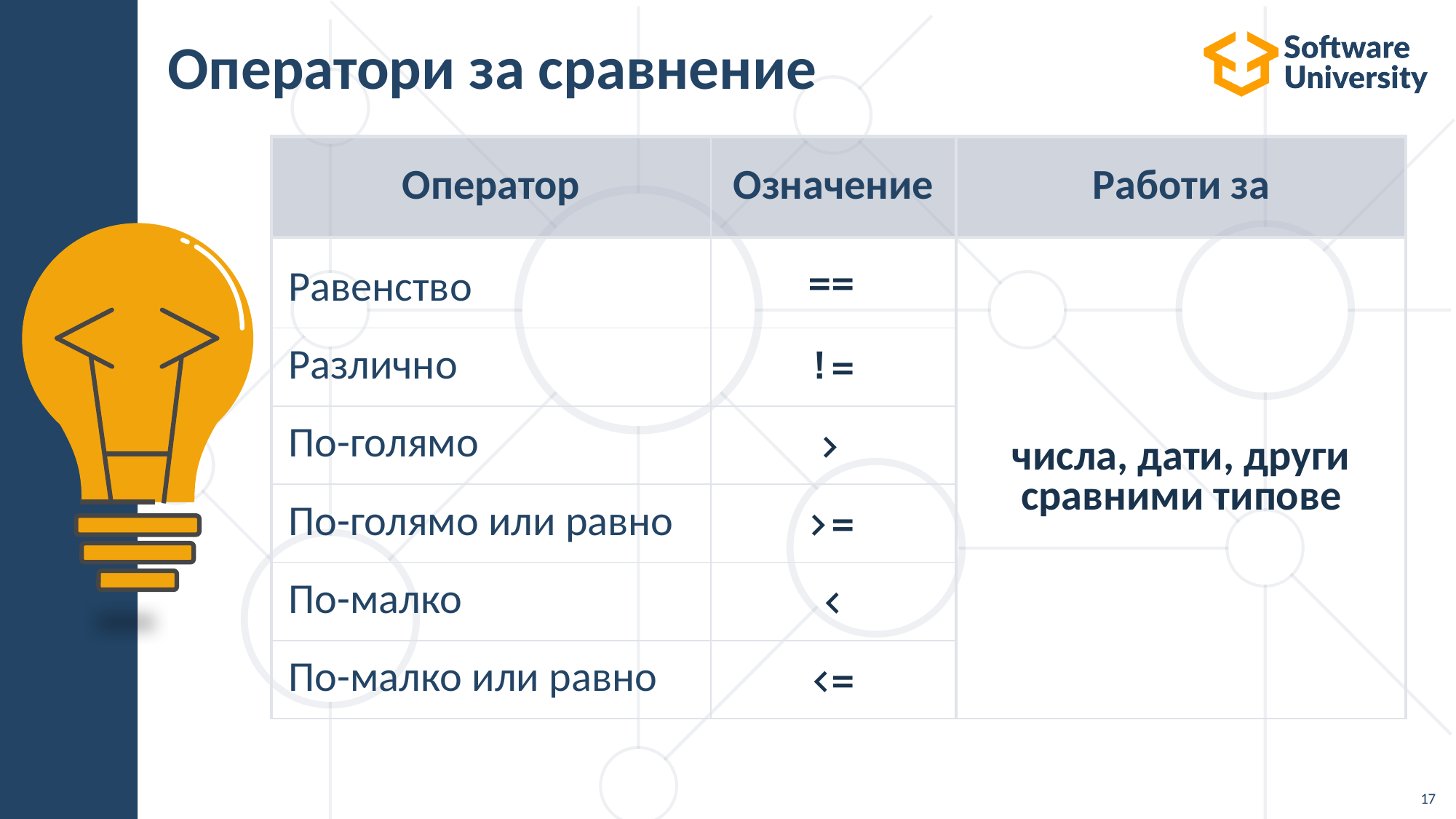

# Оператори за сравнение
| Оператор | Означение | Работи за |
| --- | --- | --- |
| Равенство | == | числа, дати, други сравними типове |
| Различно | != |  |
| По-голямо | > |  |
| По-голямо или равно | >= |  |
| По-малко | < |  |
| По-малко или равно | <= |  |
17